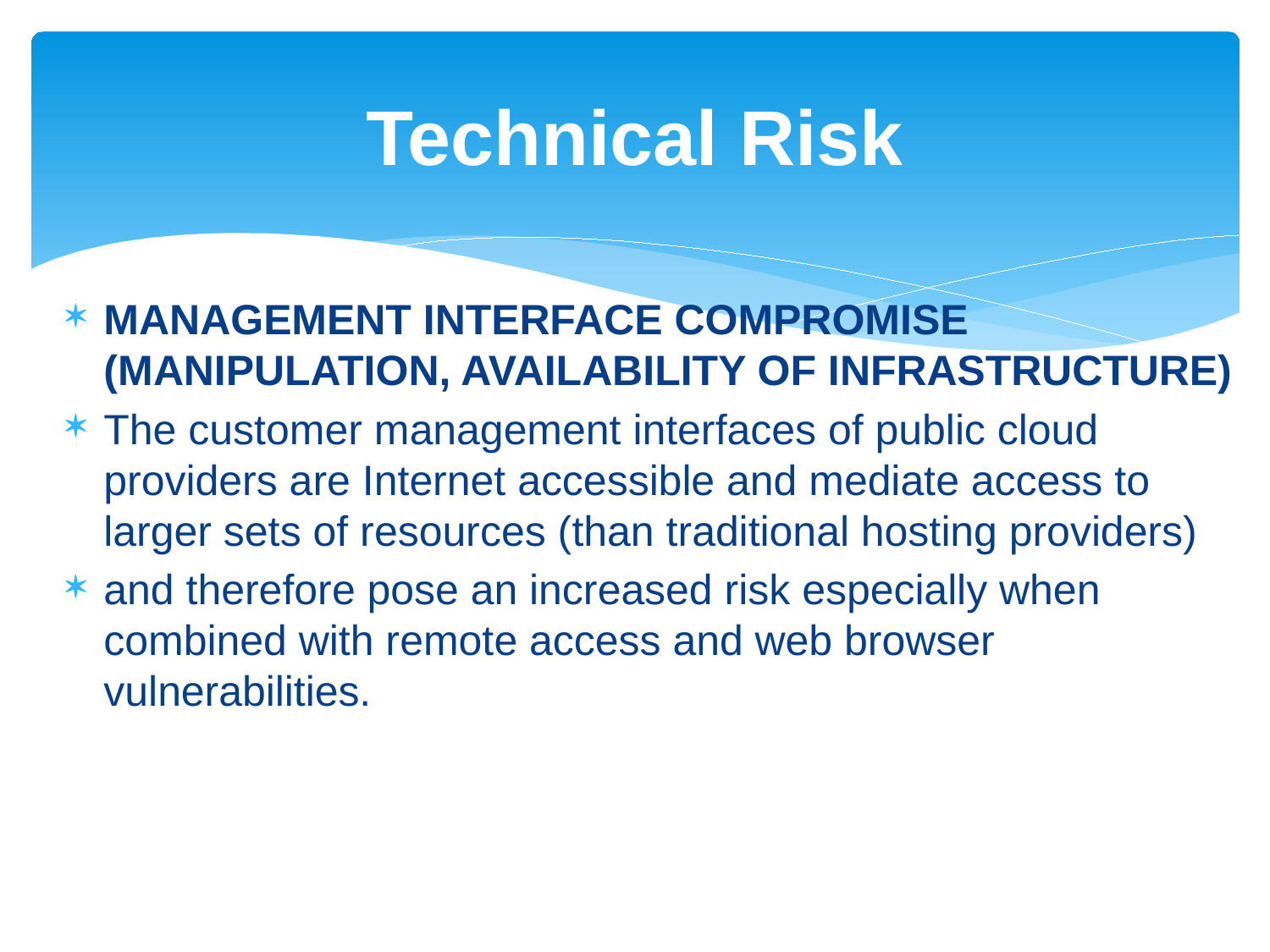

# Technical Risk
MANAGEMENT INTERFACE COMPROMISE (MANIPULATION, AVAILABILITY OF INFRASTRUCTURE)
The customer management interfaces of public cloud providers are Internet accessible and mediate access to larger sets of resources (than traditional hosting providers)
and therefore pose an increased risk especially when combined with remote access and web browser vulnerabilities.